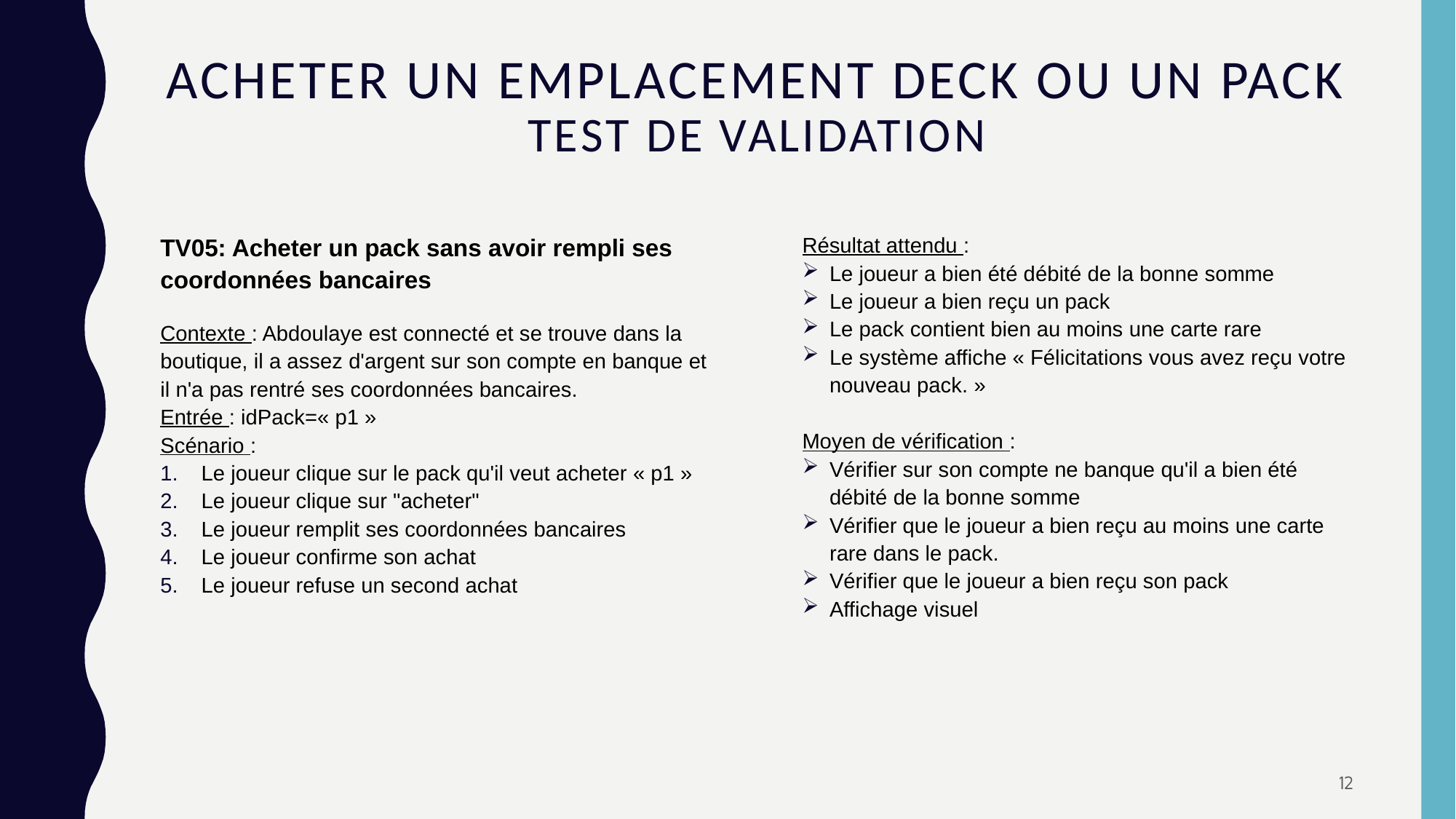

# Acheter un emplacement deck ou un pack Test de validation
Résultat attendu :
Le joueur a bien été débité de la bonne somme
Le joueur a bien reçu un pack
Le pack contient bien au moins une carte rare
Le système affiche « Félicitations vous avez reçu votre nouveau pack. »

Moyen de vérification :
Vérifier sur son compte ne banque qu'il a bien été débité de la bonne somme
Vérifier que le joueur a bien reçu au moins une carte rare dans le pack.
Vérifier que le joueur a bien reçu son pack
Affichage visuel

TV05: Acheter un pack sans avoir rempli ses coordonnées bancaires

Contexte : Abdoulaye est connecté et se trouve dans la boutique, il a assez d'argent sur son compte en banque et il n'a pas rentré ses coordonnées bancaires.
Entrée : idPack=« p1 »
Scénario :
Le joueur clique sur le pack qu'il veut acheter « p1 »
Le joueur clique sur "acheter"
Le joueur remplit ses coordonnées bancaires
Le joueur confirme son achat
Le joueur refuse un second achat

12